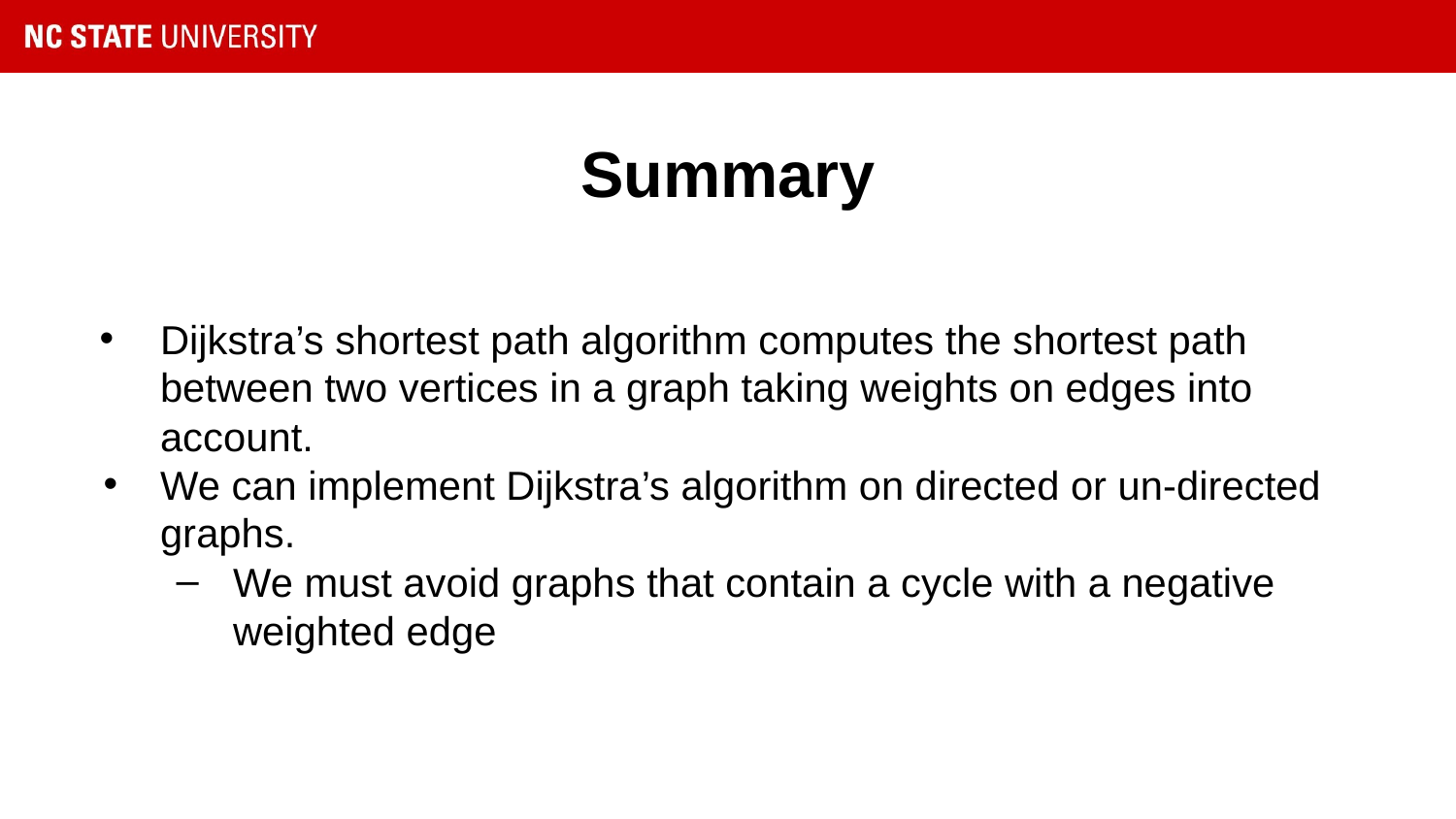

# Summary
Dijkstra’s shortest path algorithm computes the shortest path between two vertices in a graph taking weights on edges into account.
We can implement Dijkstra’s algorithm on directed or un-directed graphs.
We must avoid graphs that contain a cycle with a negative weighted edge